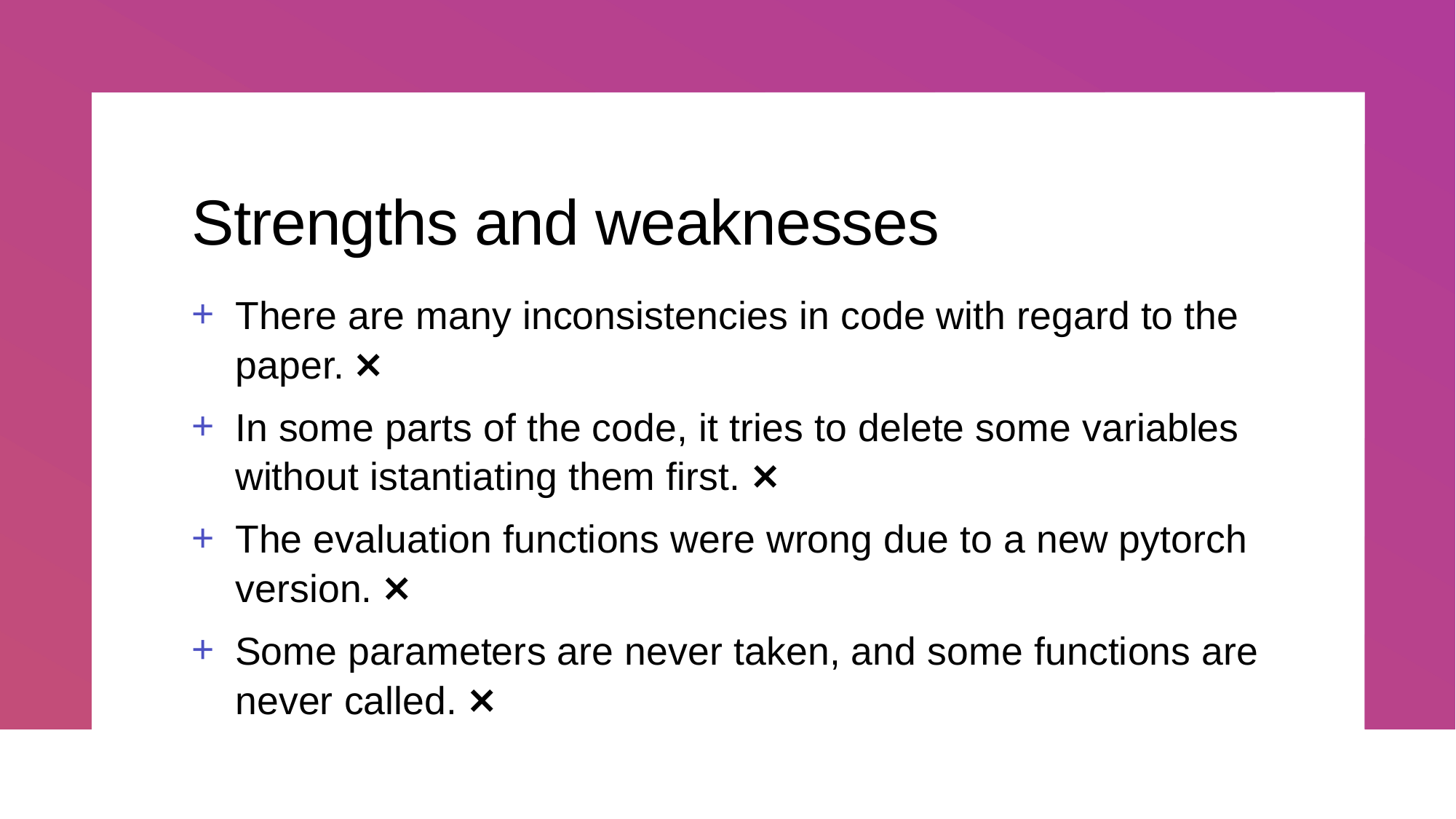

# Strengths and weaknesses
There are many inconsistencies in code with regard to the paper. ❌
In some parts of the code, it tries to delete some variables without istantiating them first. ❌
The evaluation functions were wrong due to a new pytorch version. ❌
Some parameters are never taken, and some functions are never called. ❌